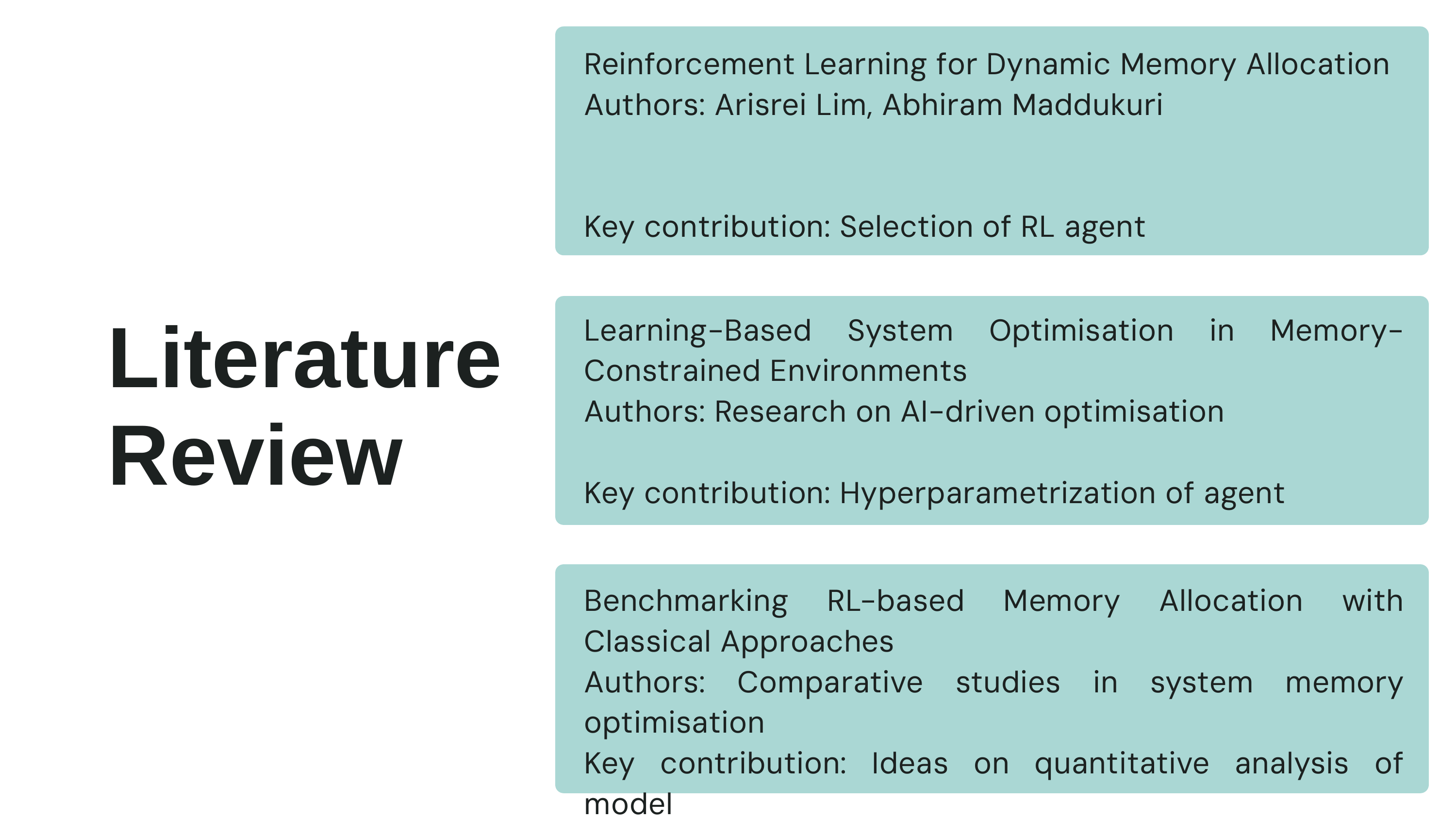

Reinforcement Learning for Dynamic Memory Allocation
Authors: Arisrei Lim, Abhiram Maddukuri

Key contribution: Selection of RL agent

Learning-Based System Optimisation in Memory-Constrained Environments
Authors: Research on AI-driven optimisation

Key contribution: Hyperparametrization of agent
Literature Review

Benchmarking RL-based Memory Allocation with Classical Approaches
Authors: Comparative studies in system memory optimisation
Key contribution: Ideas on quantitative analysis of model